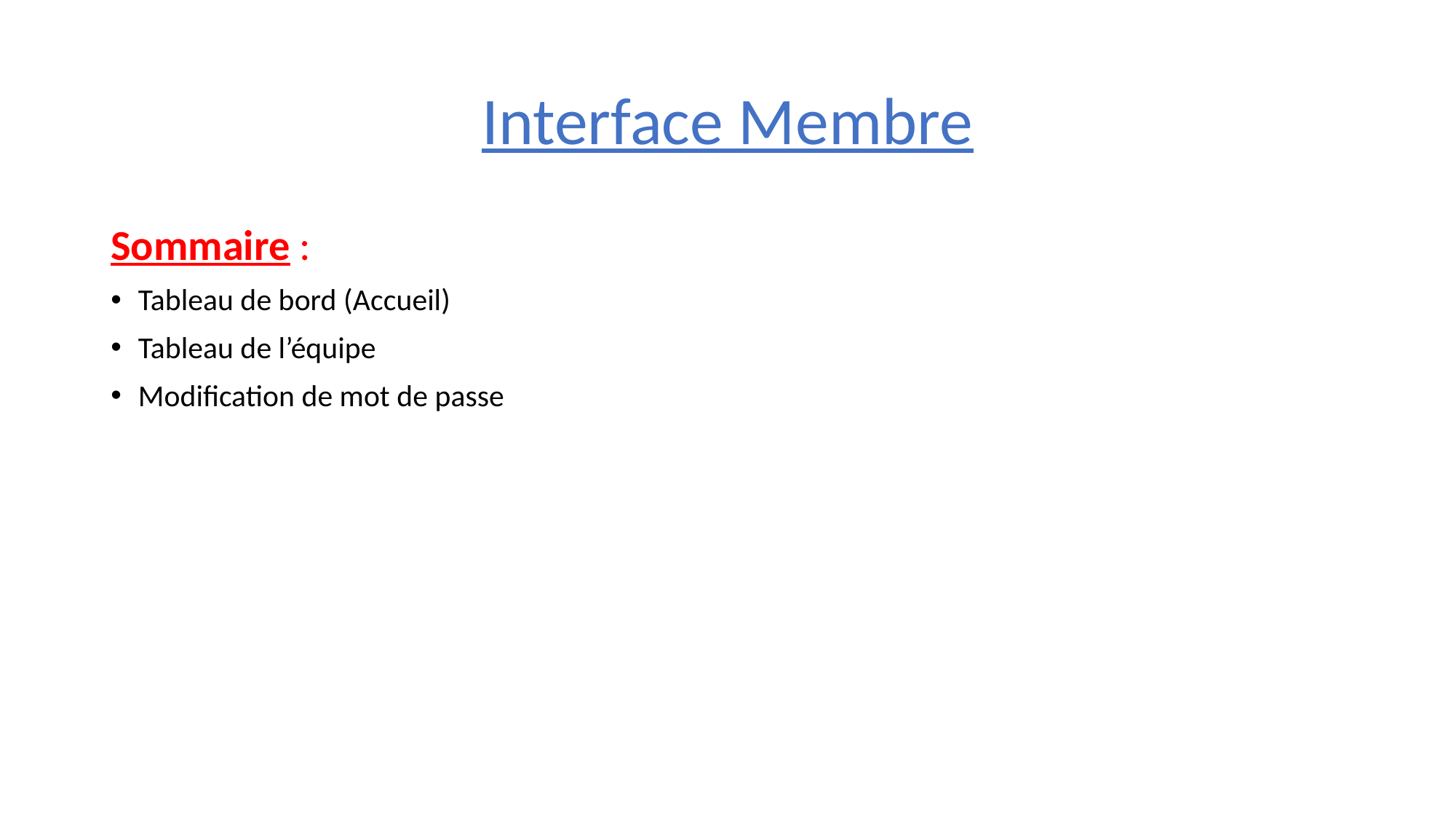

# Interface Membre
Sommaire :
Tableau de bord (Accueil)
Tableau de l’équipe
Modification de mot de passe